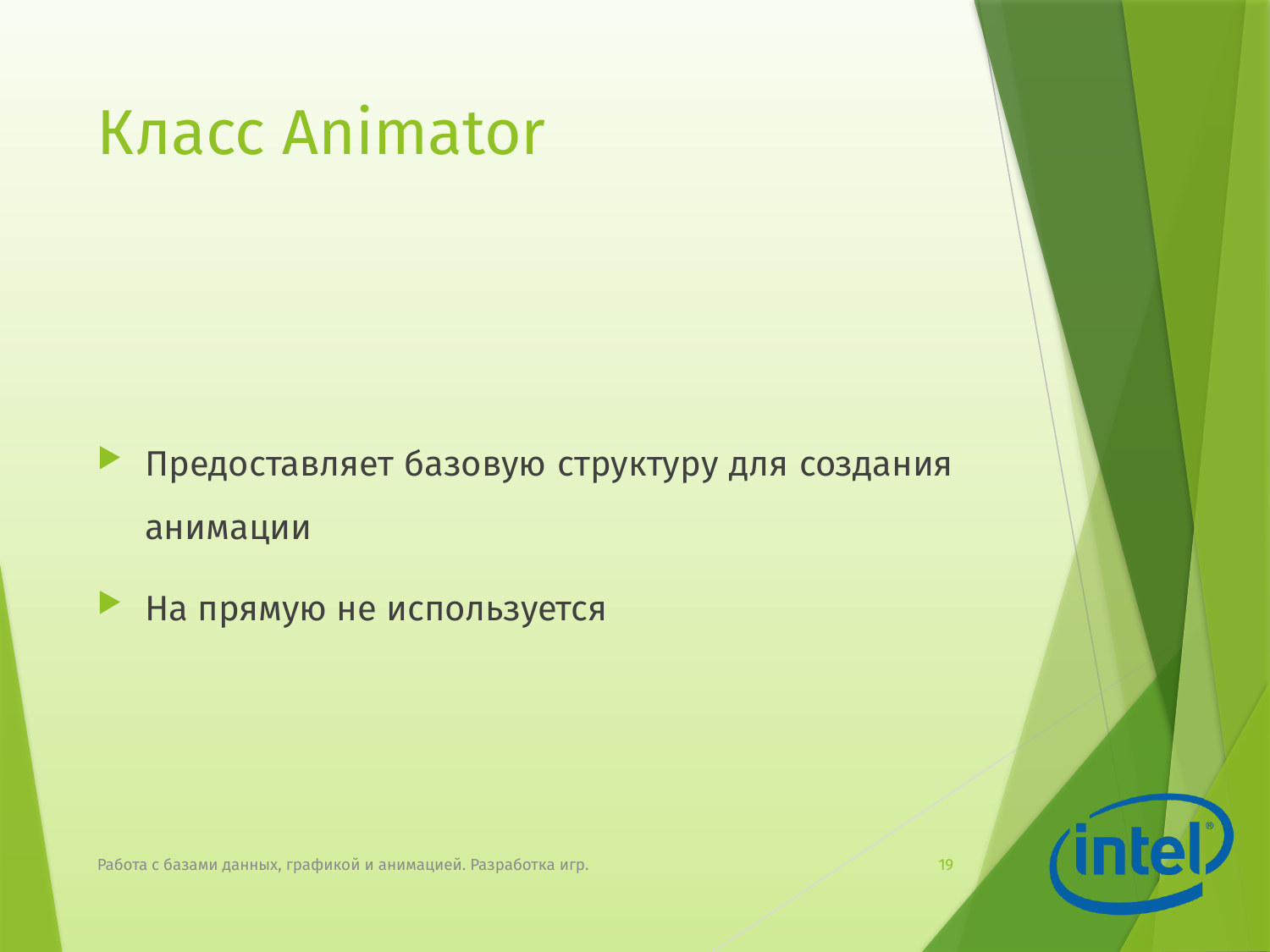

# Класс Animator
Предоставляет базовую структуру для создания анимации
На прямую не используется
Работа с базами данных, графикой и анимацией. Разработка игр.
19